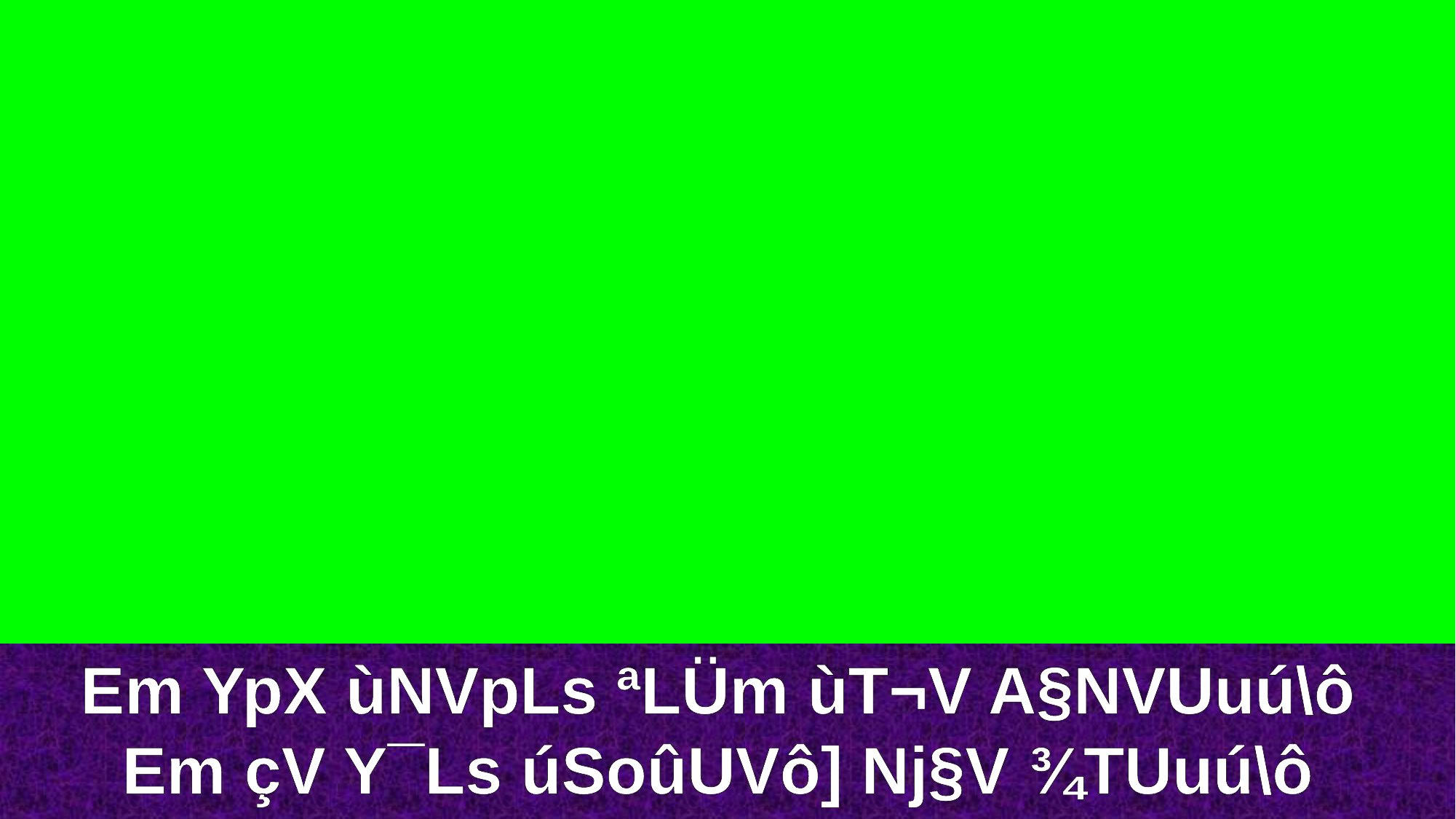

Em YpX ùNVpLs ªLÜm ùT¬V A§NVUuú\ô
Em çV Y¯Ls úSoûUVô] Nj§V ¾TUuú\ô